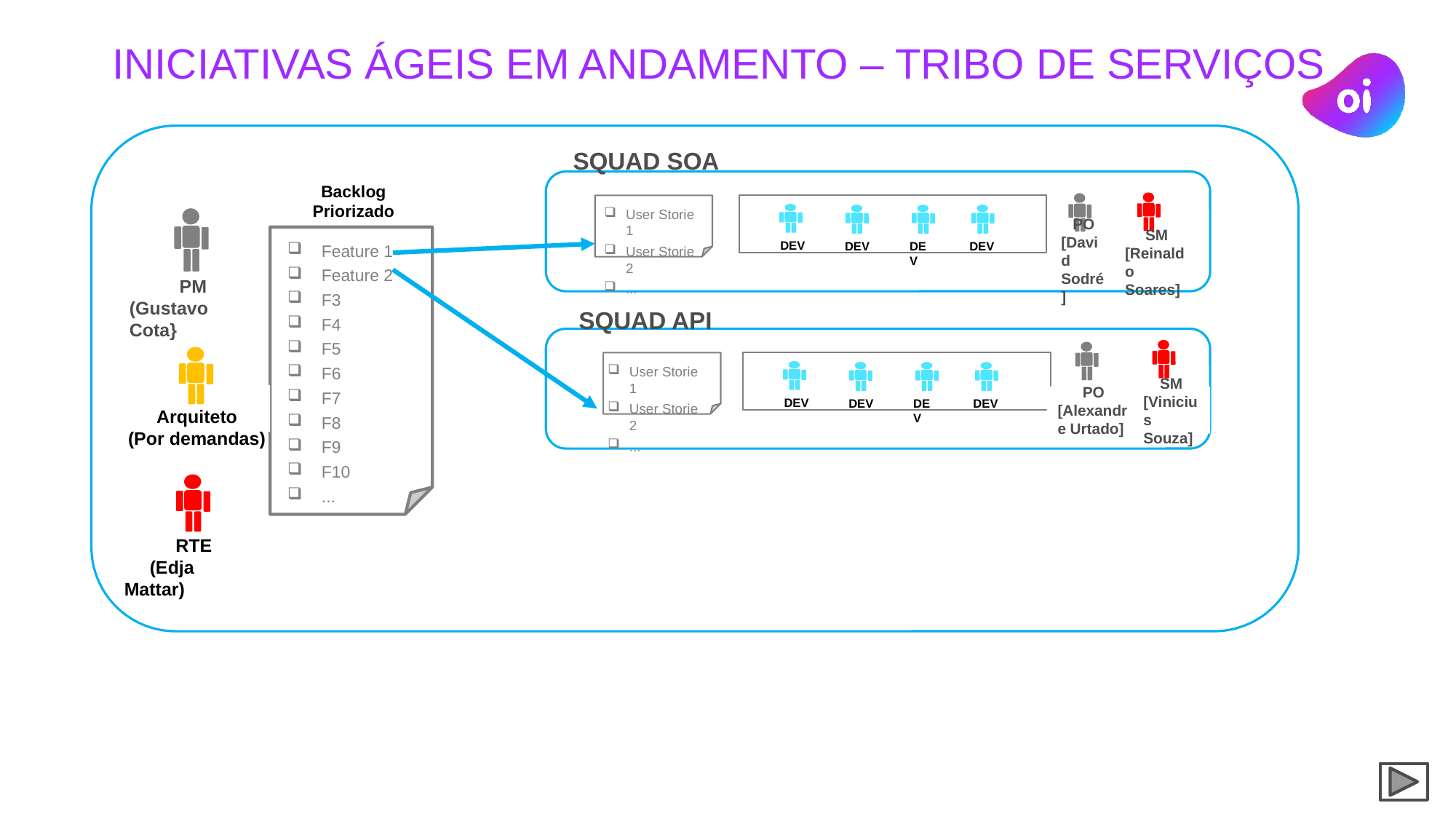

# INICIATIVAS ÁGEIS EM ANDAMENTO – TRIBO DE SERVIÇOS
SQUAD SOA

User Storie 1
User Storie 2
...

DEV
DEV
DEV
DEV

Backlog
Priorizado

(Scrum
Master)

(Product
Owner)

Feature 1
Feature 2
F3
F4
F5
F6
F7
F8
F9
F10
...
PO
[David Sodré]
SM
[Reinaldo Soares]
SQUAD API

User Storie 1
User Storie 2
...

DEV
DEV
DEV
DEV
PM
(Gustavo Cota}

(Scrum
Master)

(Product
Owner)

PO
[Alexandre Urtado]
SM
[Vinicius Souza]
Arquiteto
(Por demandas)

RTE
     (Edja  Mattar)